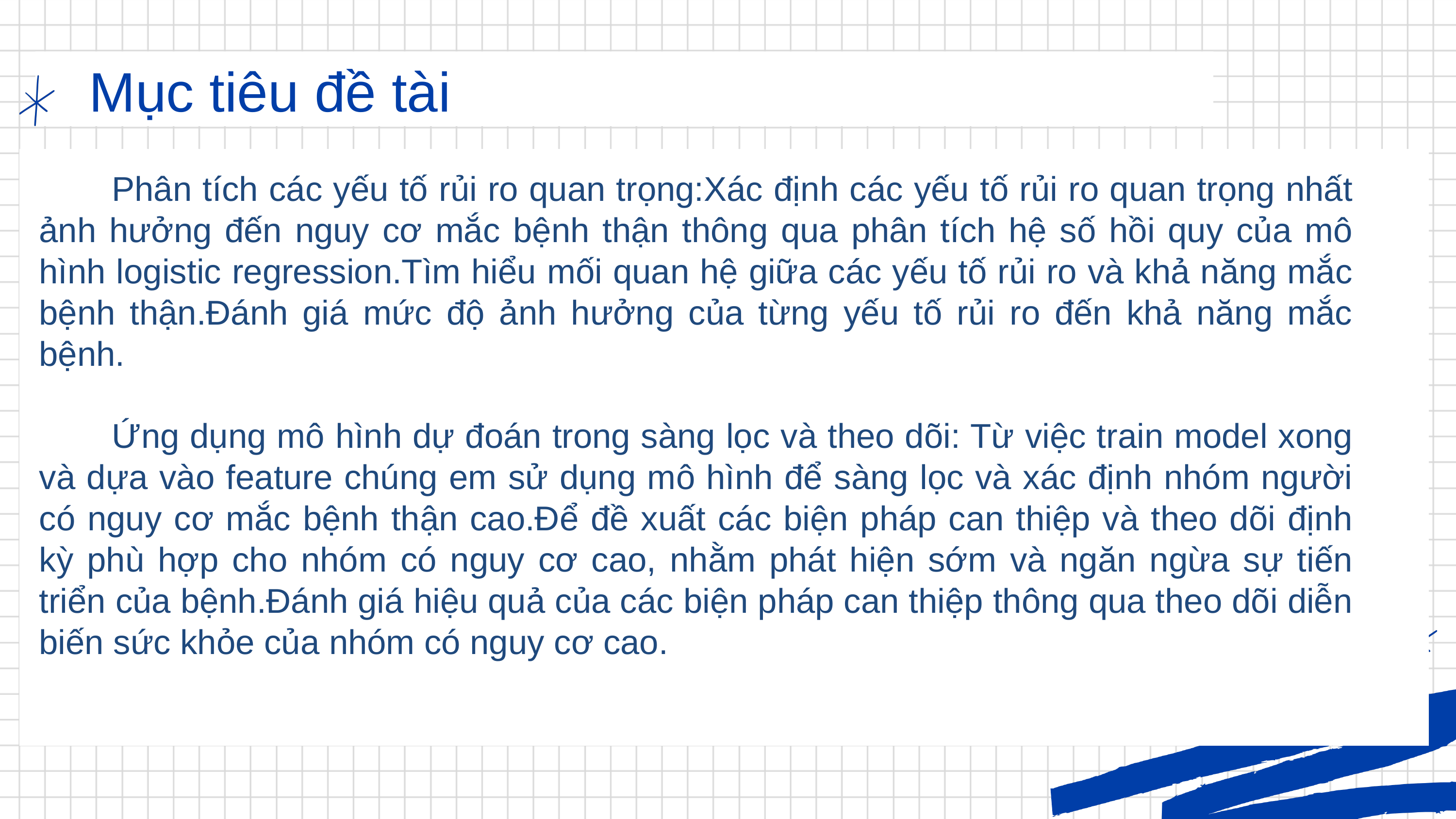

Mục tiêu đề tài

	Phân tích các yếu tố rủi ro quan trọng:Xác định các yếu tố rủi ro quan trọng nhất ảnh hưởng đến nguy cơ mắc bệnh thận thông qua phân tích hệ số hồi quy của mô hình logistic regression.Tìm hiểu mối quan hệ giữa các yếu tố rủi ro và khả năng mắc bệnh thận.Đánh giá mức độ ảnh hưởng của từng yếu tố rủi ro đến khả năng mắc bệnh.

	Ứng dụng mô hình dự đoán trong sàng lọc và theo dõi: Từ việc train model xong và dựa vào feature chúng em sử dụng mô hình để sàng lọc và xác định nhóm người có nguy cơ mắc bệnh thận cao.Để đề xuất các biện pháp can thiệp và theo dõi định kỳ phù hợp cho nhóm có nguy cơ cao, nhằm phát hiện sớm và ngăn ngừa sự tiến triển của bệnh.Đánh giá hiệu quả của các biện pháp can thiệp thông qua theo dõi diễn biến sức khỏe của nhóm có nguy cơ cao.